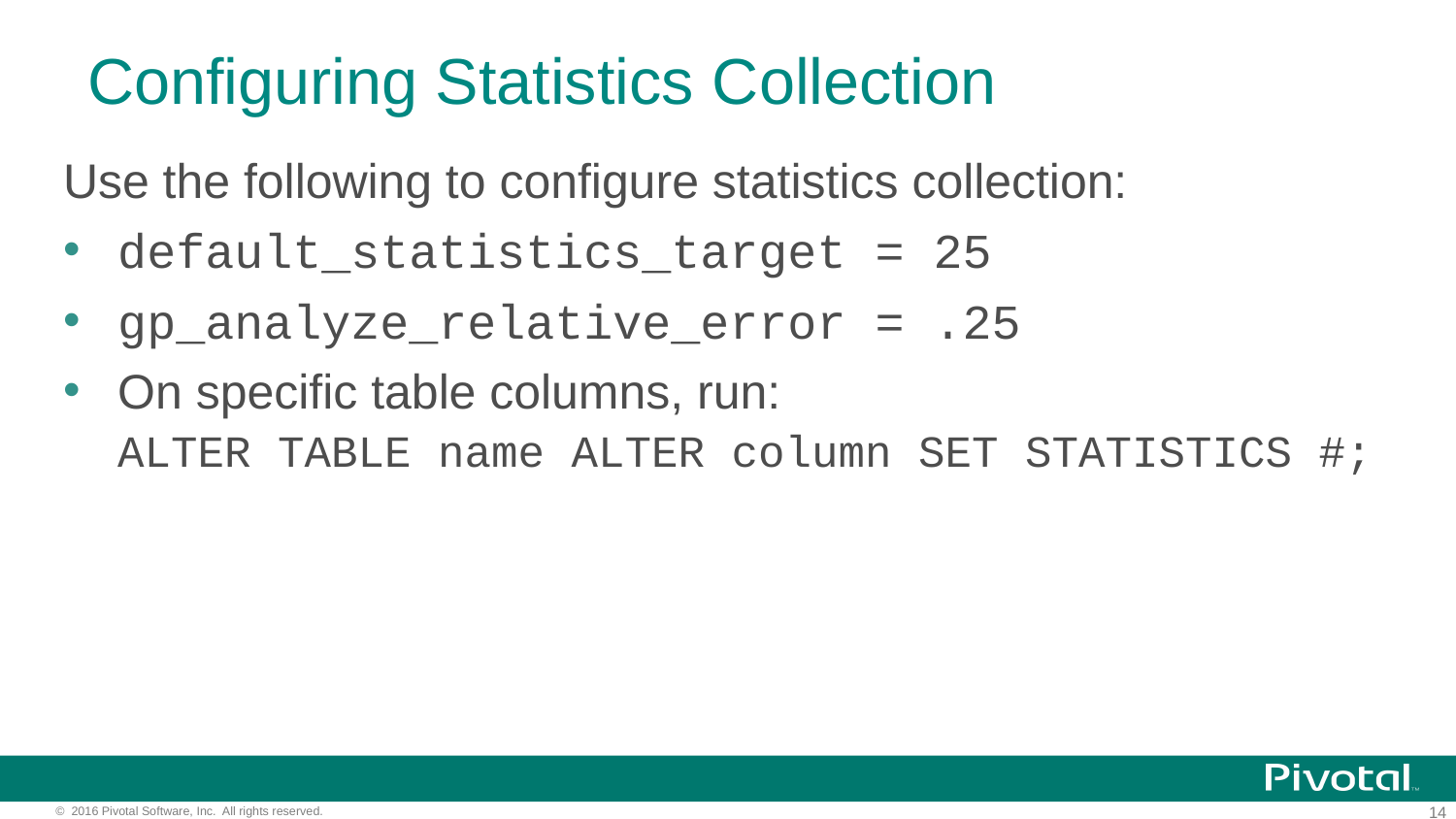

# Configuring Statistics Collection
Use the following to configure statistics collection:
default_statistics_target = 25
gp_analyze_relative_error = .25
On specific table columns, run:
ALTER TABLE name ALTER column SET STATISTICS #;